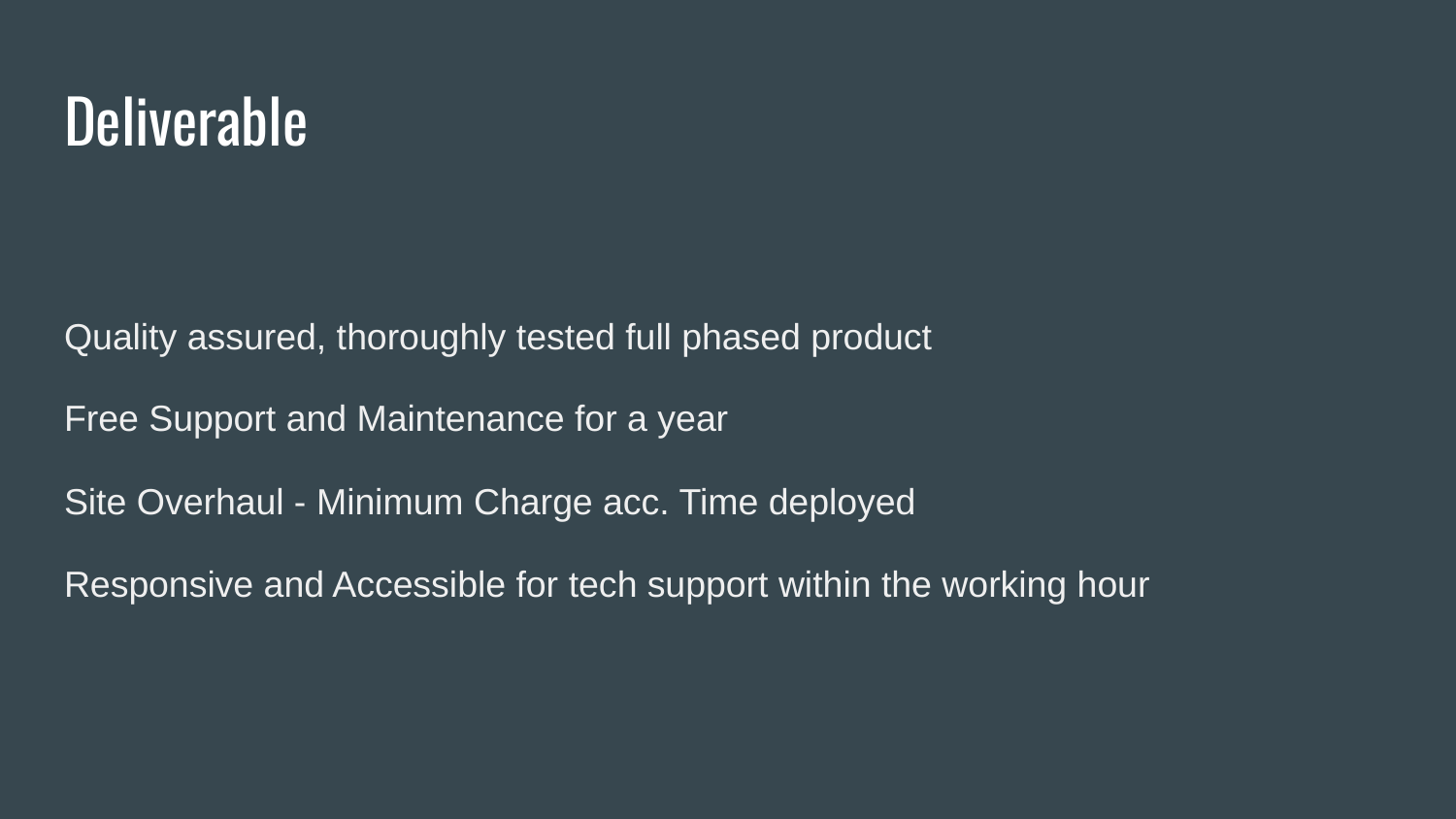

# Deliverable
Quality assured, thoroughly tested full phased product
Free Support and Maintenance for a year
Site Overhaul - Minimum Charge acc. Time deployed
Responsive and Accessible for tech support within the working hour